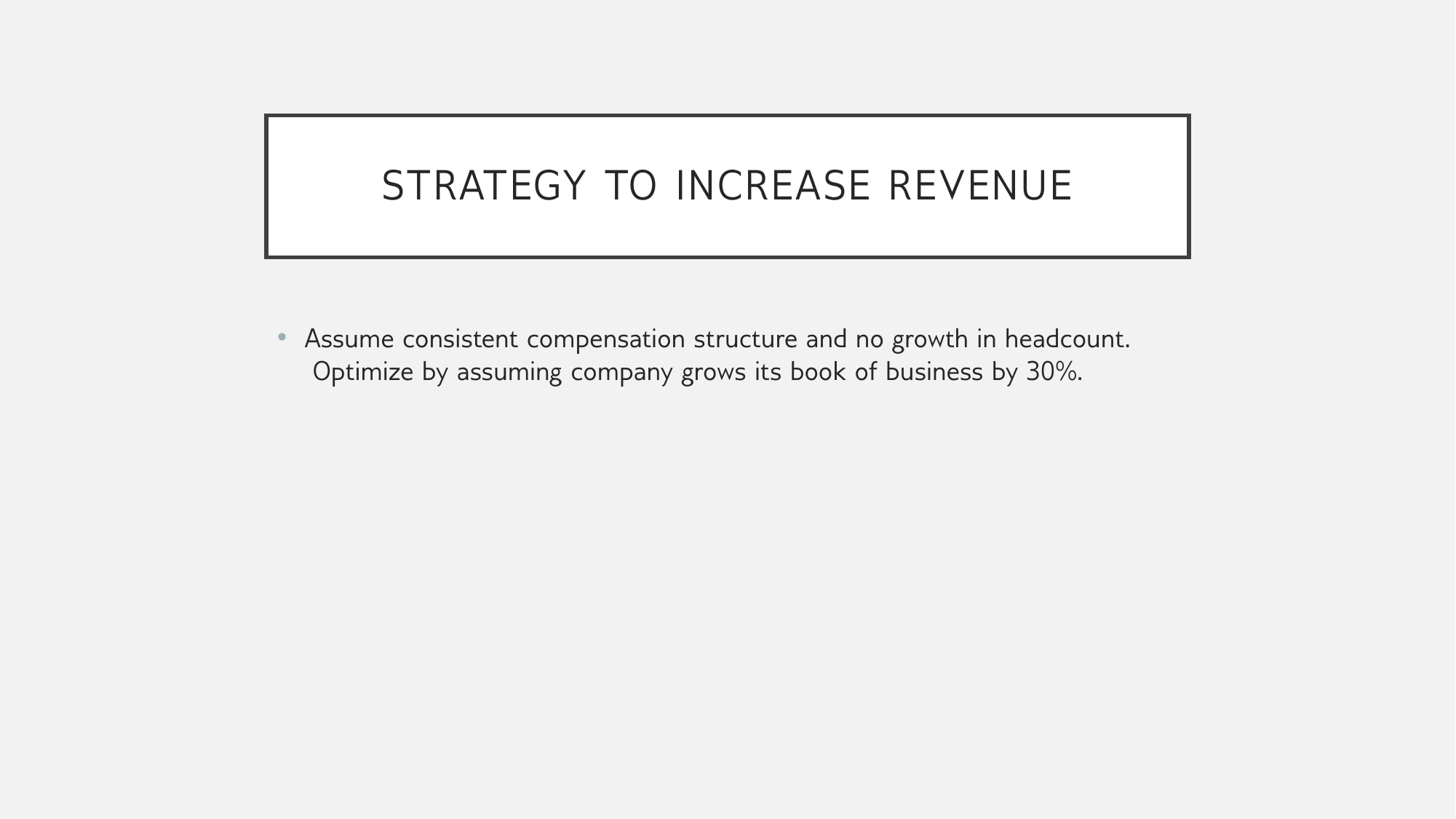

# Strategy to Increase Revenue
Assume consistent compensation structure and no growth in headcount.  Optimize by assuming company grows its book of business by 30%.